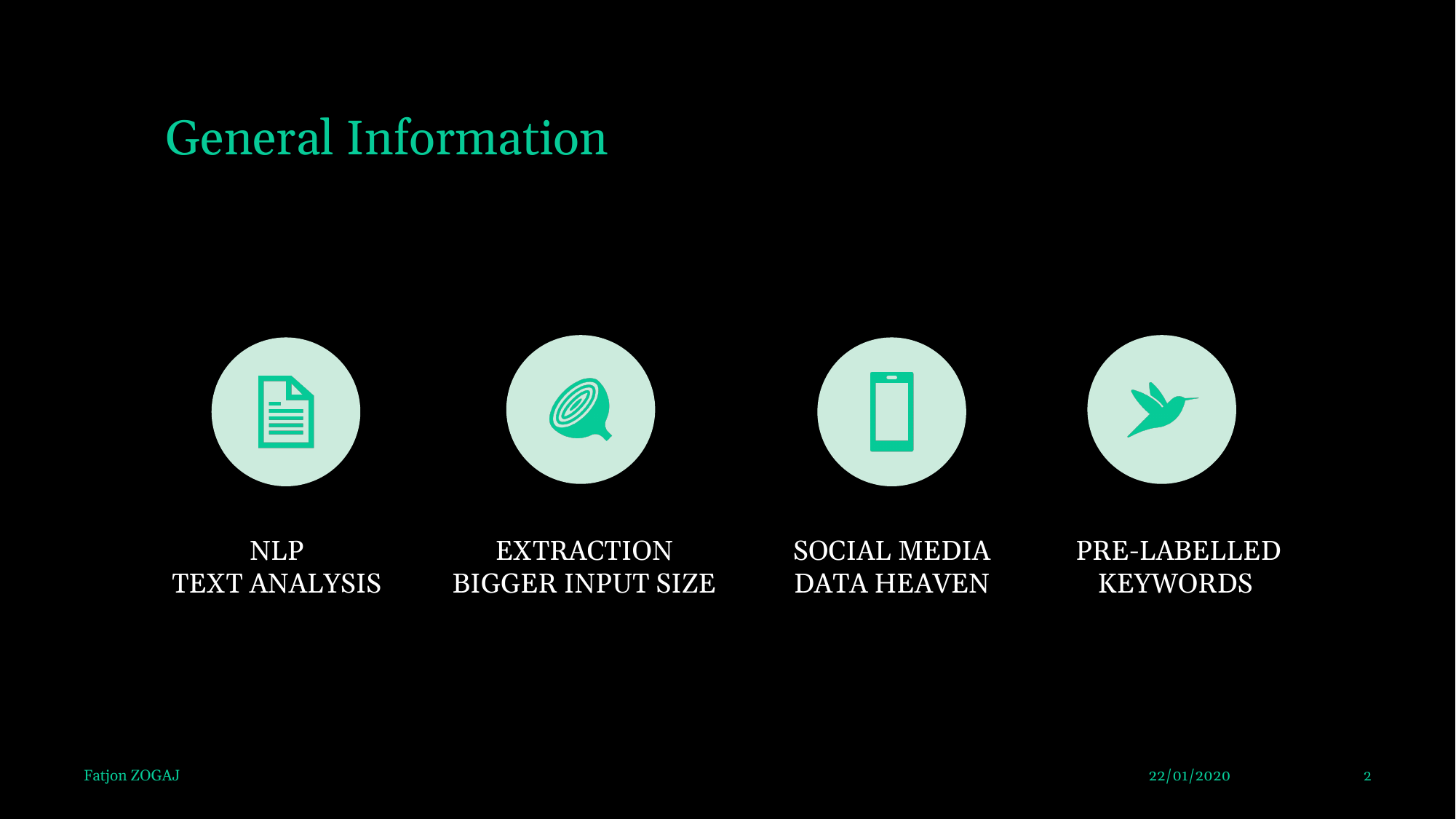

# General Information
NLP
text analysis
Extraction bigger input size
Social Media data HEAVEN
Pre-Labelled Keywords
Fatjon ZOGAJ
22/01/2020
2